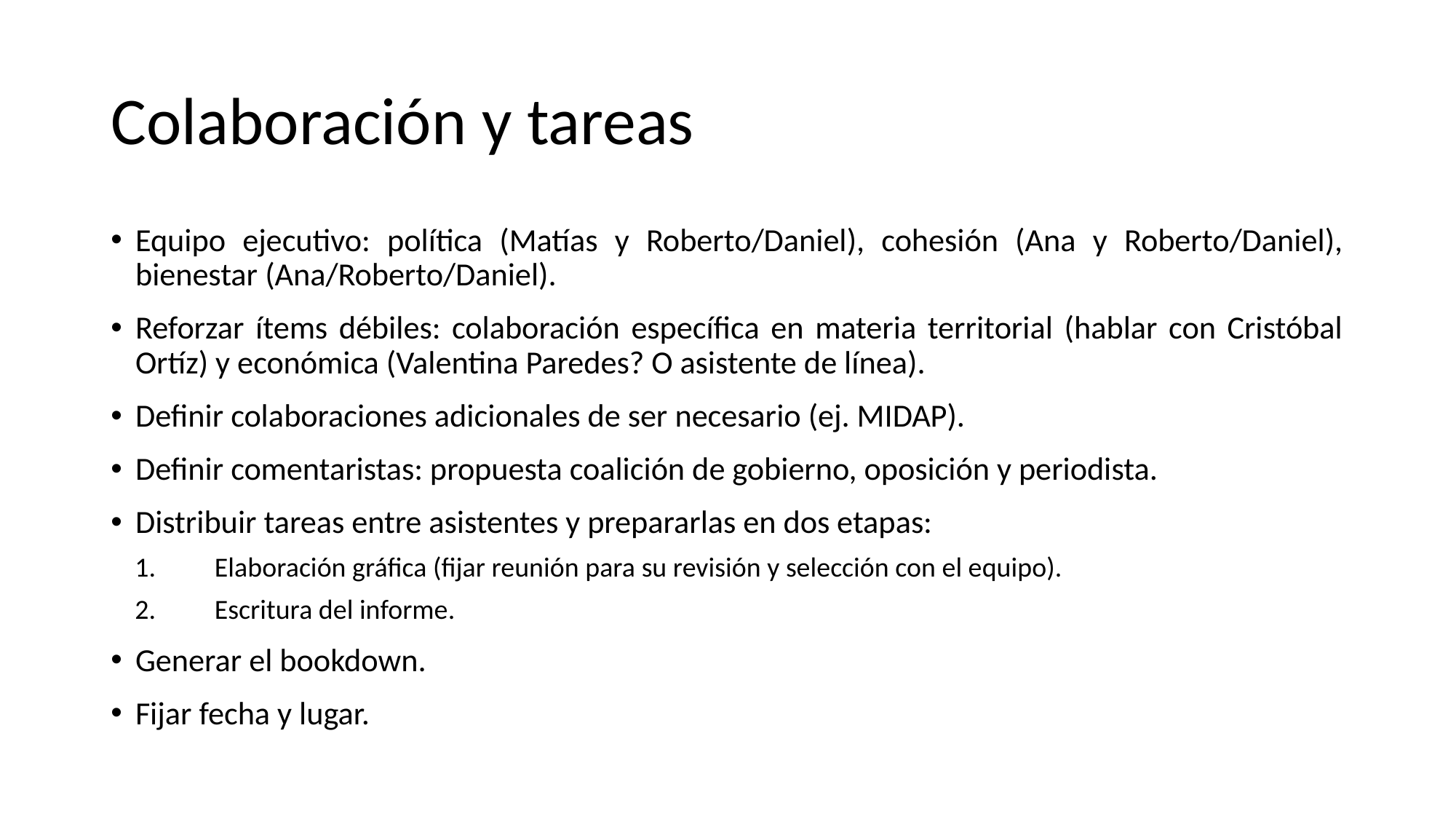

# Colaboración y tareas
Equipo ejecutivo: política (Matías y Roberto/Daniel), cohesión (Ana y Roberto/Daniel), bienestar (Ana/Roberto/Daniel).
Reforzar ítems débiles: colaboración específica en materia territorial (hablar con Cristóbal Ortíz) y económica (Valentina Paredes? O asistente de línea).
Definir colaboraciones adicionales de ser necesario (ej. MIDAP).
Definir comentaristas: propuesta coalición de gobierno, oposición y periodista.
Distribuir tareas entre asistentes y prepararlas en dos etapas:
Elaboración gráfica (fijar reunión para su revisión y selección con el equipo).
Escritura del informe.
Generar el bookdown.
Fijar fecha y lugar.